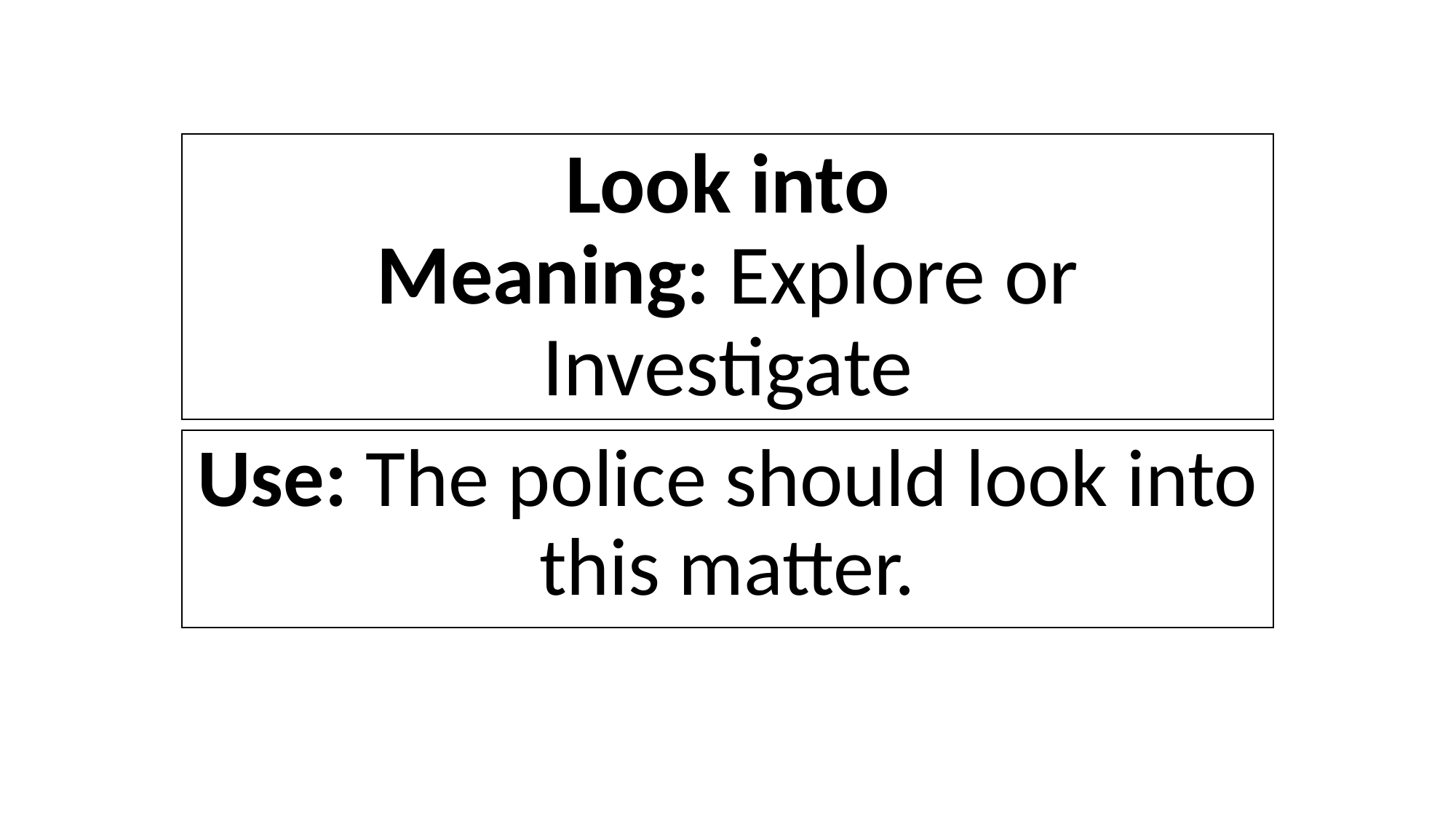

# Look into Meaning: Explore or Investigate
Use: The police should look into this matter.